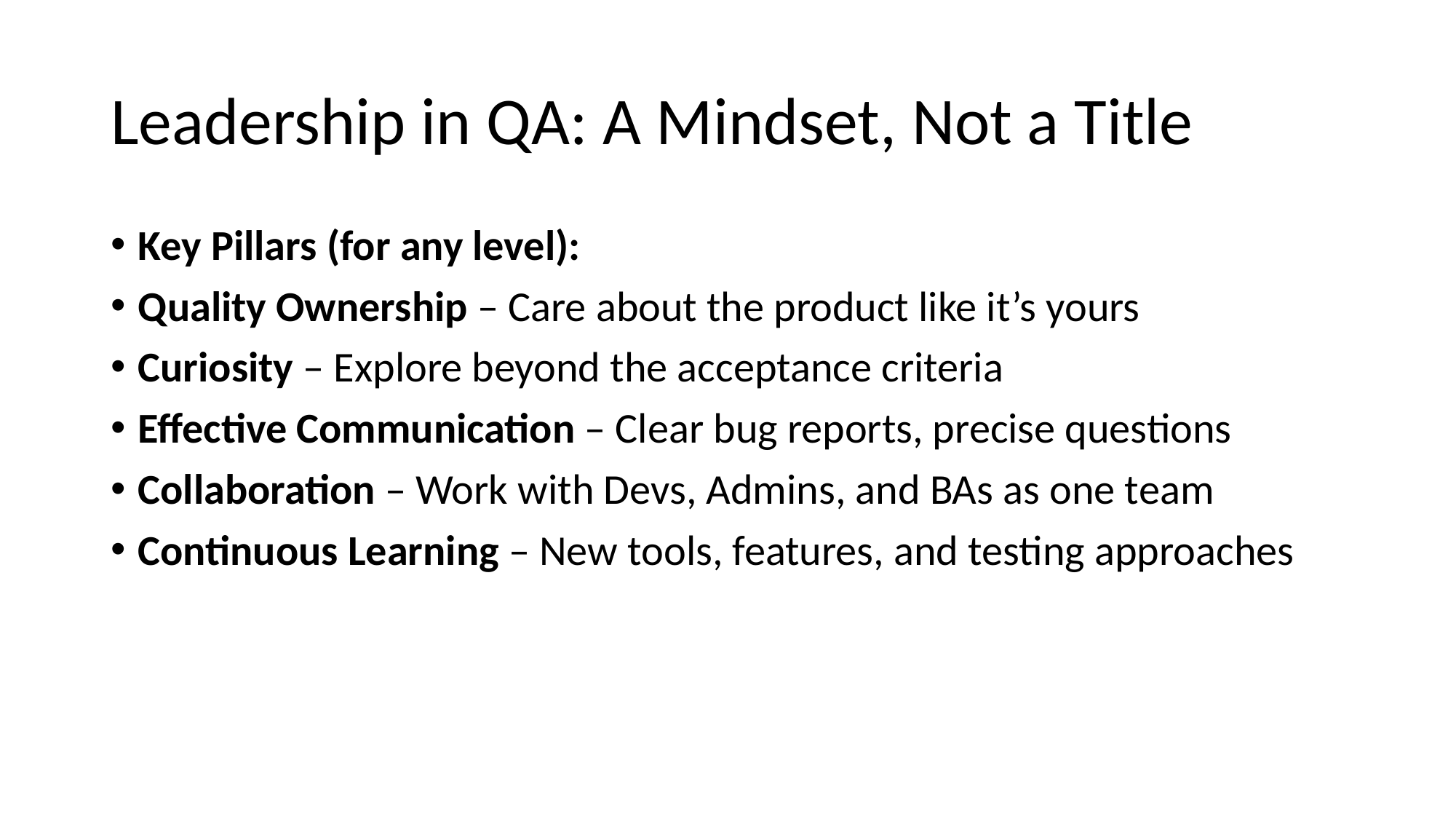

# Leadership in QA: A Mindset, Not a Title
Key Pillars (for any level):
Quality Ownership – Care about the product like it’s yours
Curiosity – Explore beyond the acceptance criteria
Effective Communication – Clear bug reports, precise questions
Collaboration – Work with Devs, Admins, and BAs as one team
Continuous Learning – New tools, features, and testing approaches